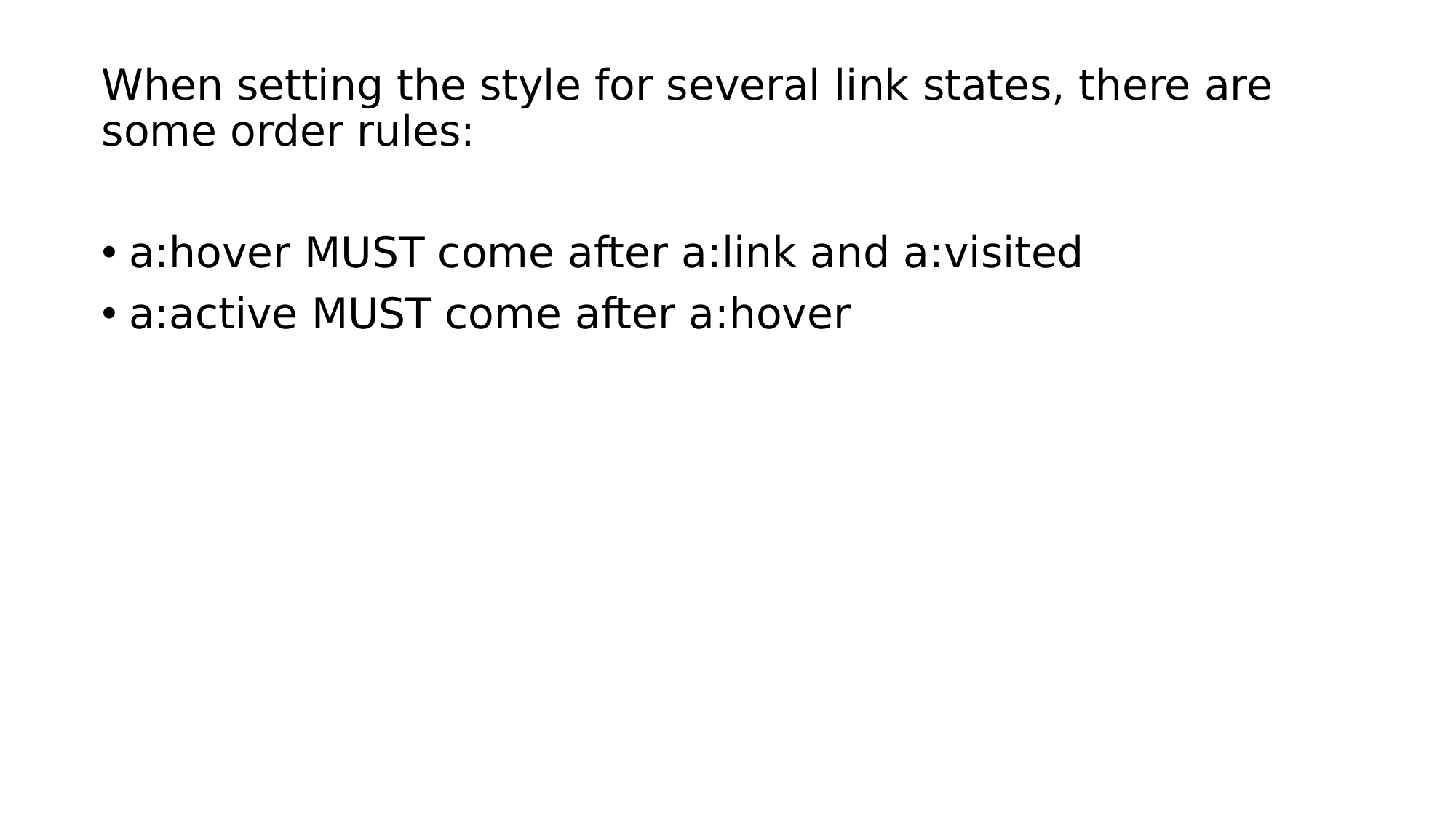

When setting the style for several link states, there are some order rules:

a:hover MUST come after a:link and a:visited
a:active MUST come after a:hover